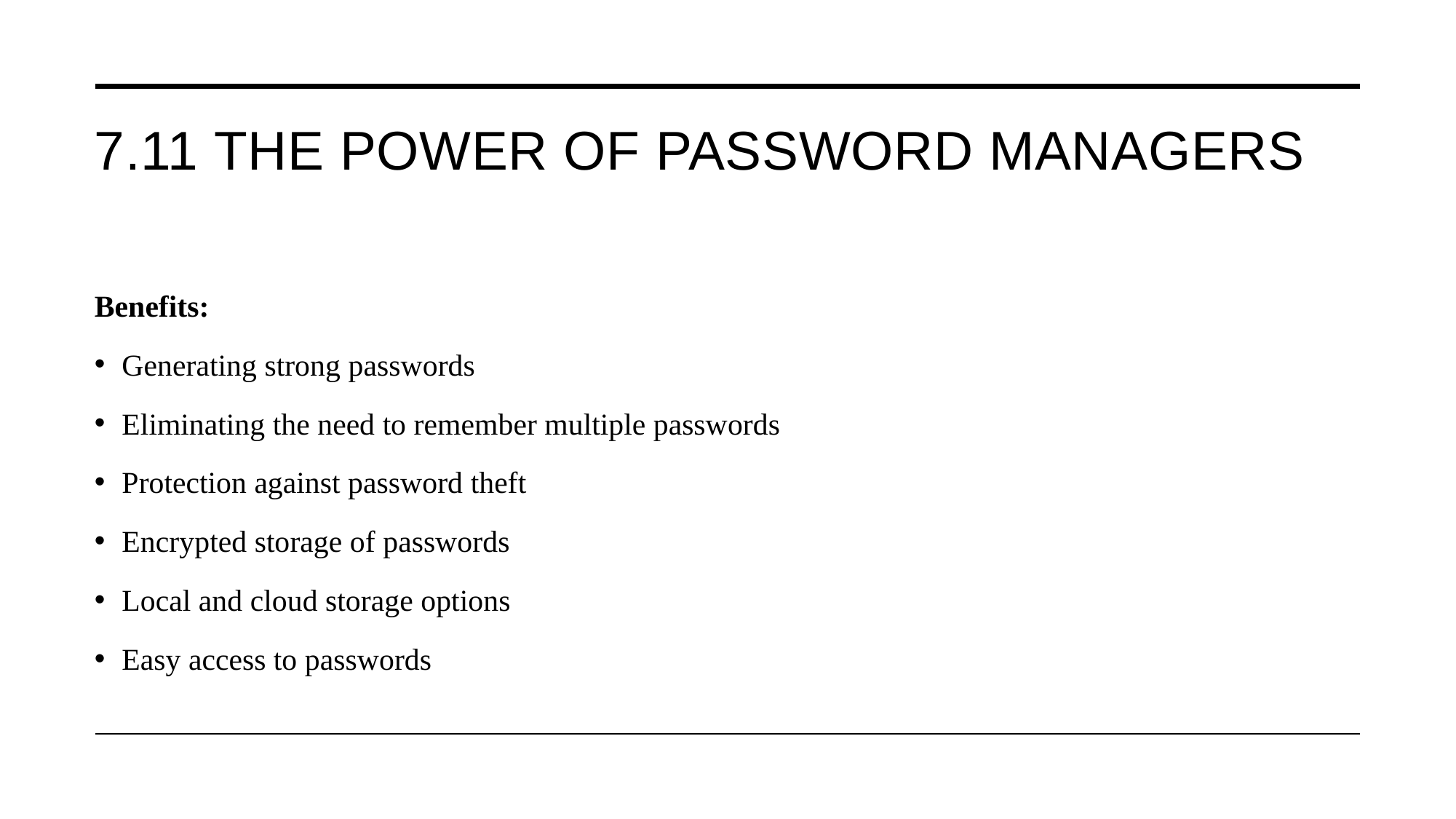

# 7.11 The Power of Password Managers
Benefits:
Generating strong passwords
Eliminating the need to remember multiple passwords
Protection against password theft
Encrypted storage of passwords
Local and cloud storage options
Easy access to passwords